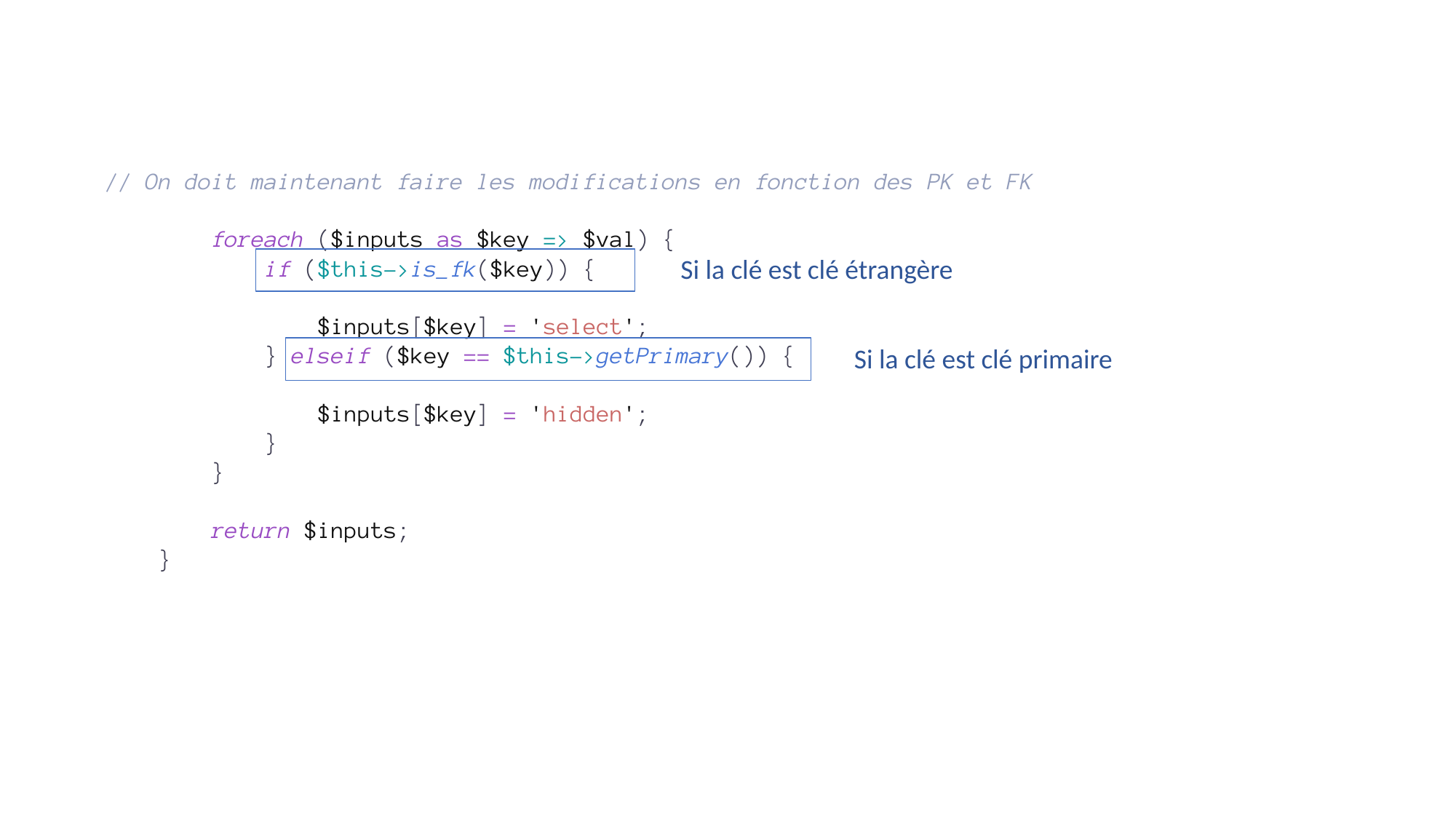

// On doit maintenant faire les modifications en fonction des PK et FK

        foreach ($inputs as $key => $val) {
            if ($this->is_fk($key)) {

                $inputs[$key] = 'select';
            } elseif ($key == $this->getPrimary()) {

                $inputs[$key] = 'hidden';
            }
        }
        return $inputs;
    }
Si la clé est clé étrangère

Si la clé est clé primaire